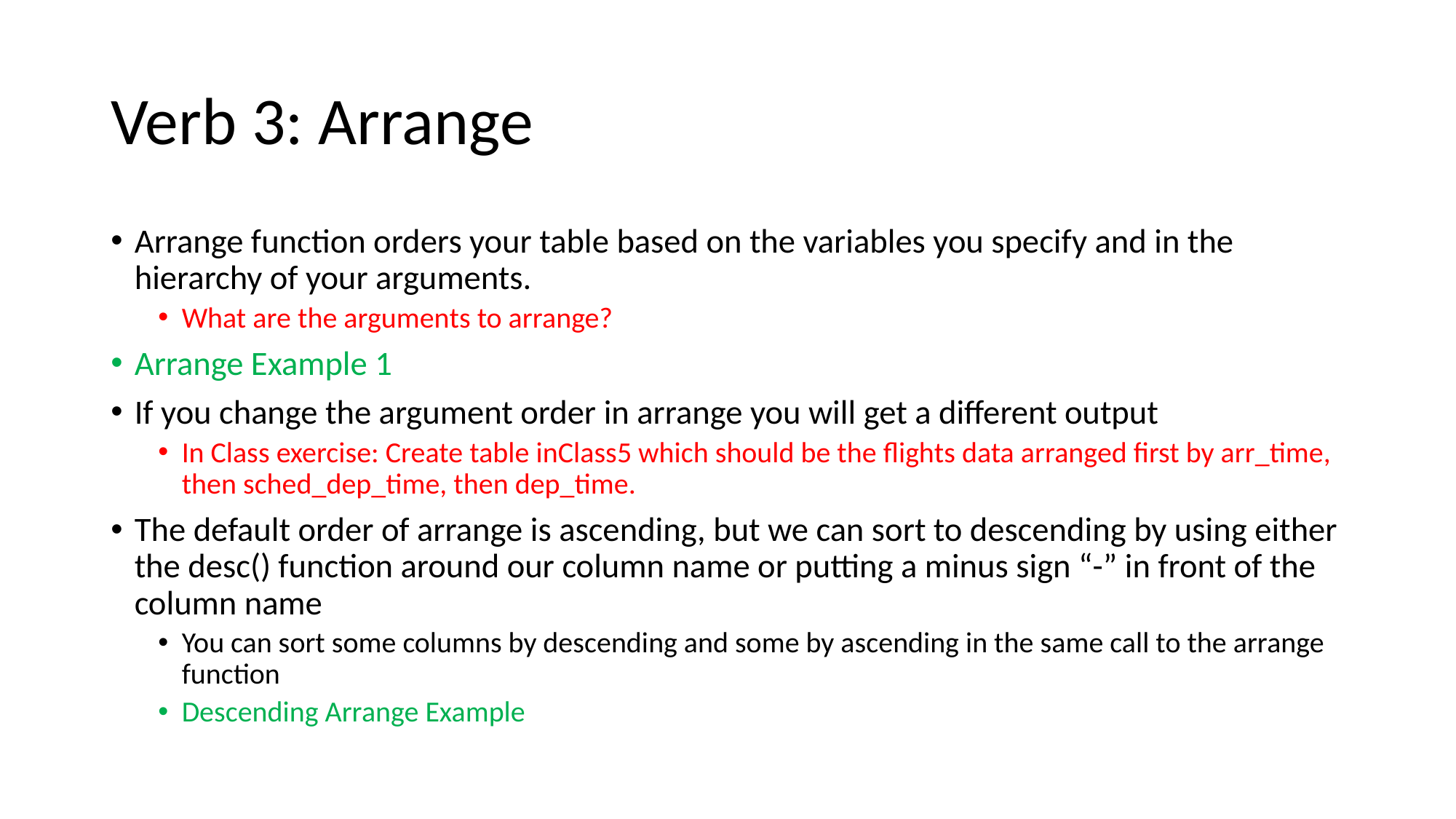

# Verb 3: Arrange
Arrange function orders your table based on the variables you specify and in the hierarchy of your arguments.
What are the arguments to arrange?
Arrange Example 1
If you change the argument order in arrange you will get a different output
In Class exercise: Create table inClass5 which should be the flights data arranged first by arr_time, then sched_dep_time, then dep_time.
The default order of arrange is ascending, but we can sort to descending by using either the desc() function around our column name or putting a minus sign “-” in front of the column name
You can sort some columns by descending and some by ascending in the same call to the arrange function
Descending Arrange Example